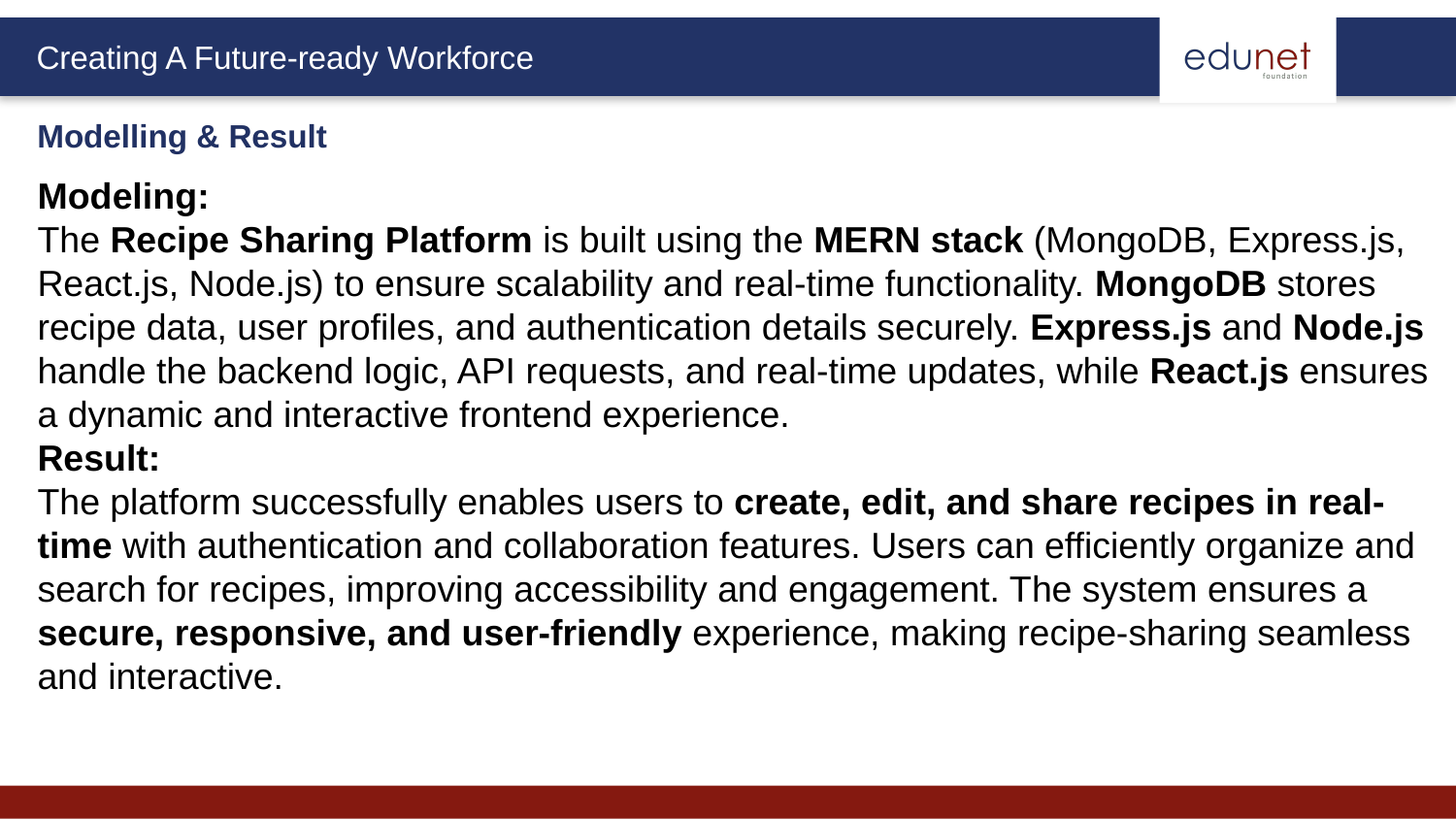

Modelling & Result
Modeling:
The Recipe Sharing Platform is built using the MERN stack (MongoDB, Express.js, React.js, Node.js) to ensure scalability and real-time functionality. MongoDB stores recipe data, user profiles, and authentication details securely. Express.js and Node.js handle the backend logic, API requests, and real-time updates, while React.js ensures a dynamic and interactive frontend experience.
Result:
The platform successfully enables users to create, edit, and share recipes in real-time with authentication and collaboration features. Users can efficiently organize and search for recipes, improving accessibility and engagement. The system ensures a secure, responsive, and user-friendly experience, making recipe-sharing seamless and interactive.